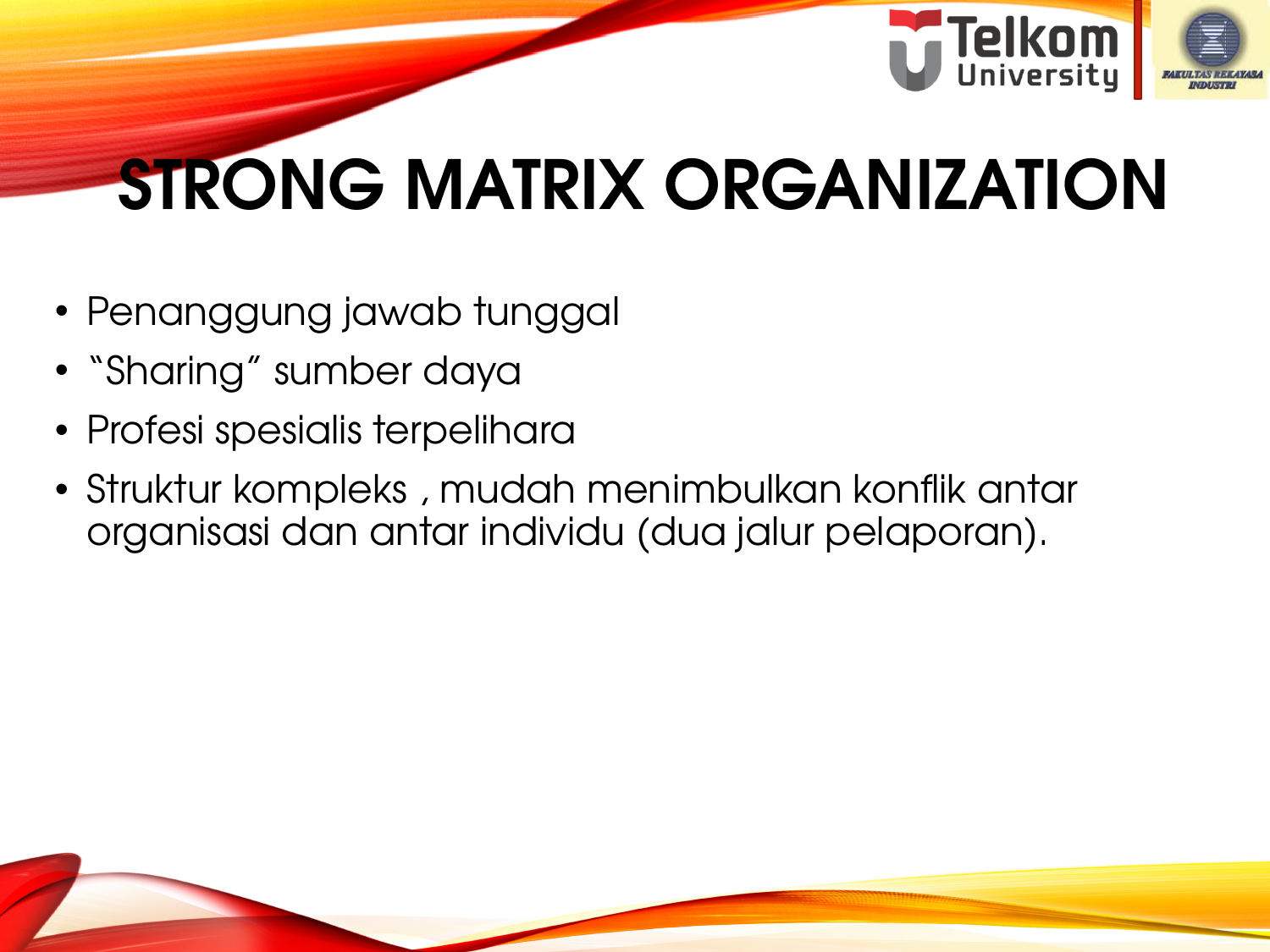

# Strong matrix organization
Penanggung jawab tunggal
“Sharing” sumber daya
Profesi spesialis terpelihara
Struktur kompleks , mudah menimbulkan konflik antar organisasi dan antar individu (dua jalur pelaporan).